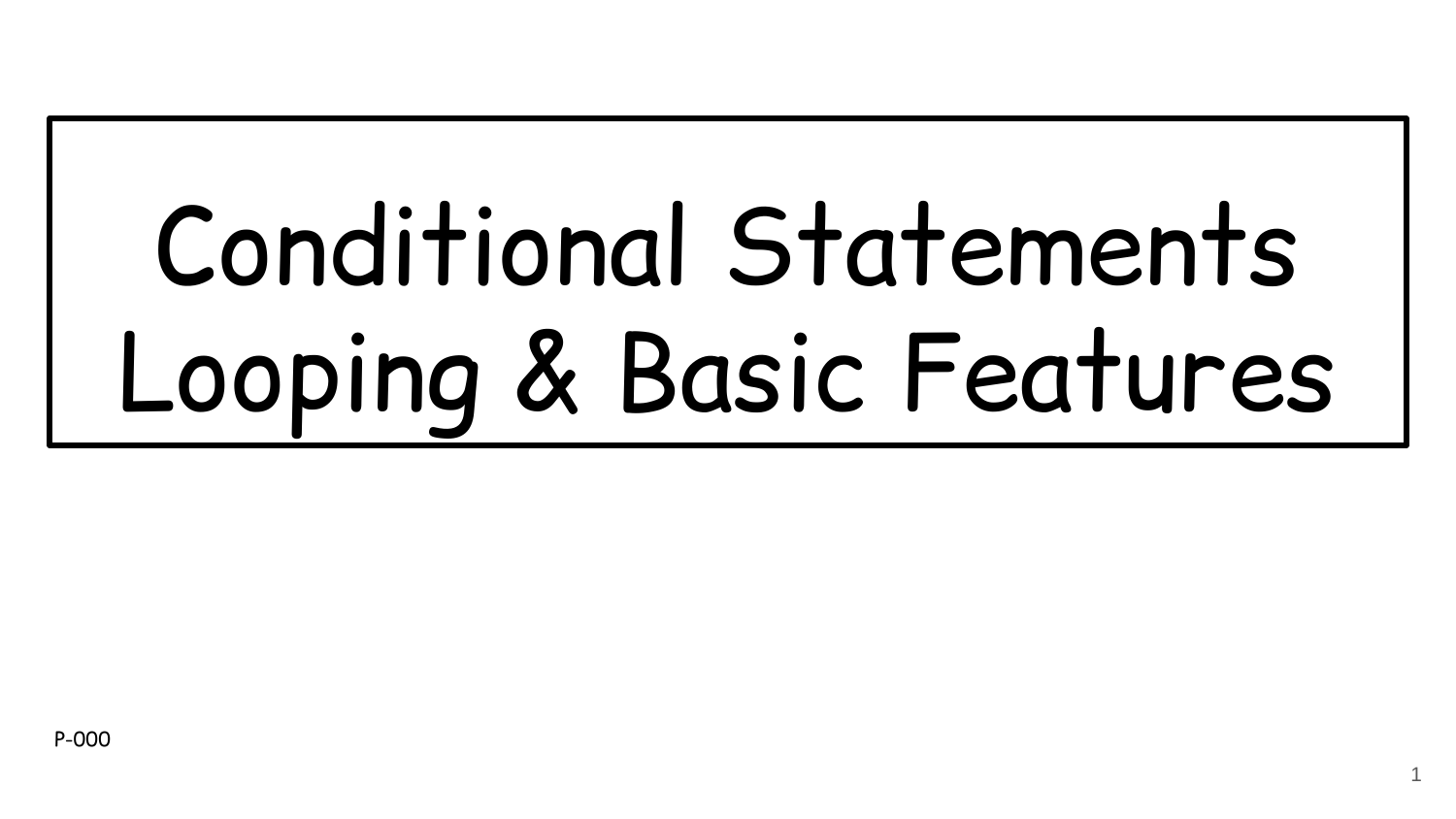

# Conditional Statements Looping & Basic Features
P-000
1